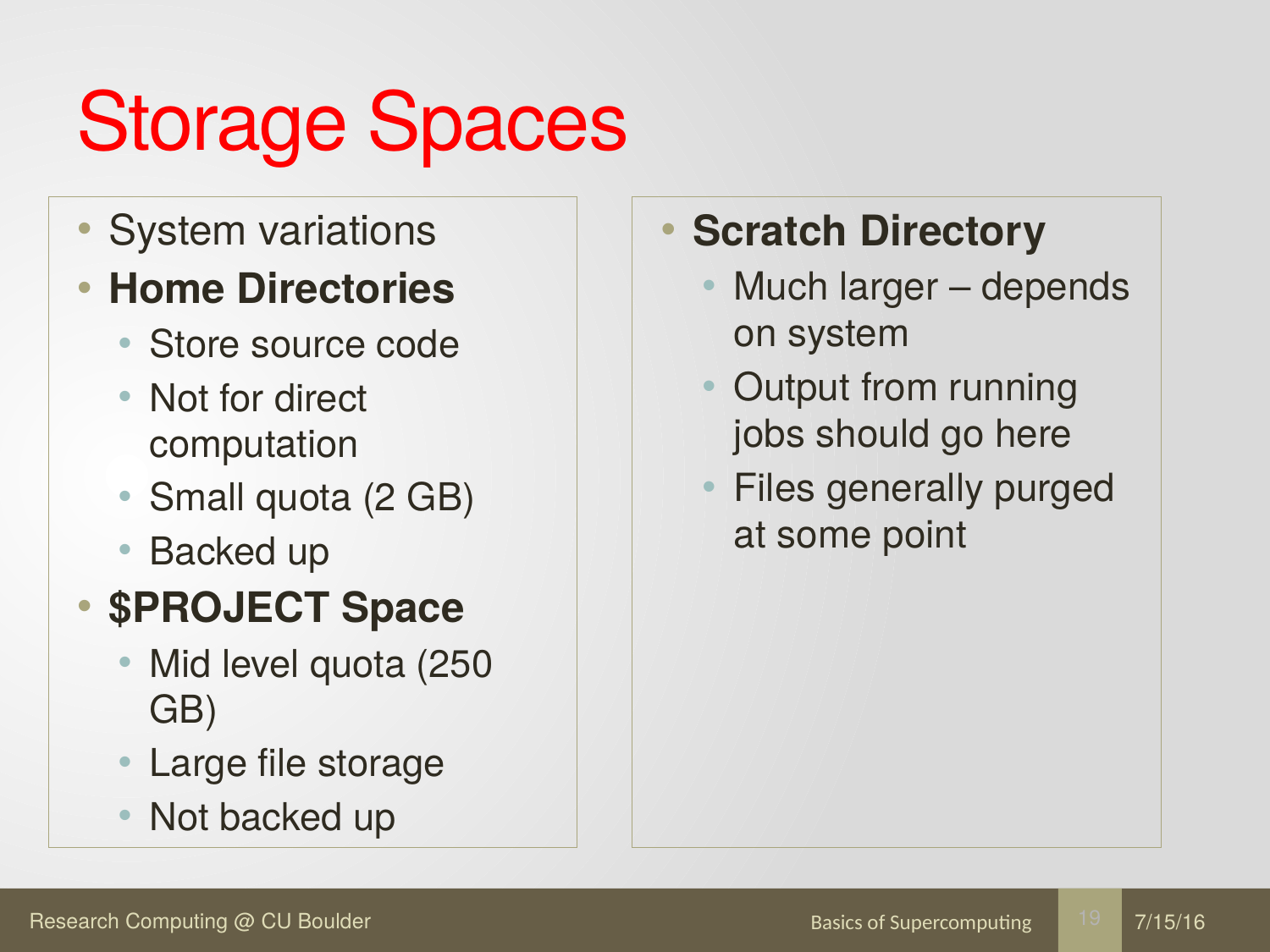

# Storage Spaces
System variations
Home Directories
Store source code
Not for direct computation
Small quota (2 GB)
Backed up
$PROJECT Space
Mid level quota (250 GB)
Large file storage
Not backed up

Scratch Directory
Much larger – depends on system
Output from running jobs should go here
Files generally purged at some point

Basics of Supercomputing
7/15/16
19